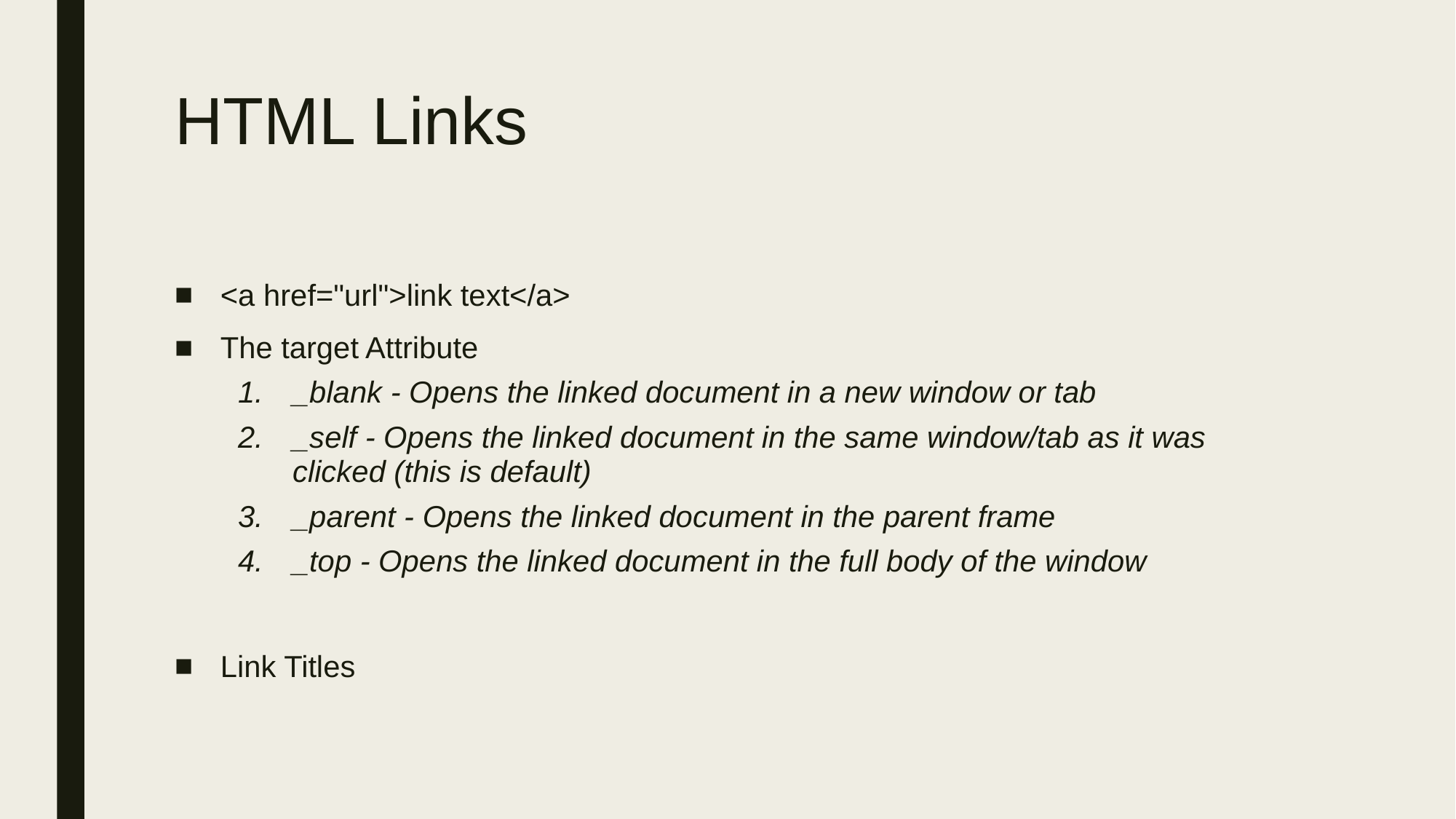

# HTML Links
<a href="url">link text</a>
The target Attribute
_blank - Opens the linked document in a new window or tab
_self - Opens the linked document in the same window/tab as it was clicked (this is default)
_parent - Opens the linked document in the parent frame
_top - Opens the linked document in the full body of the window

Link Titles